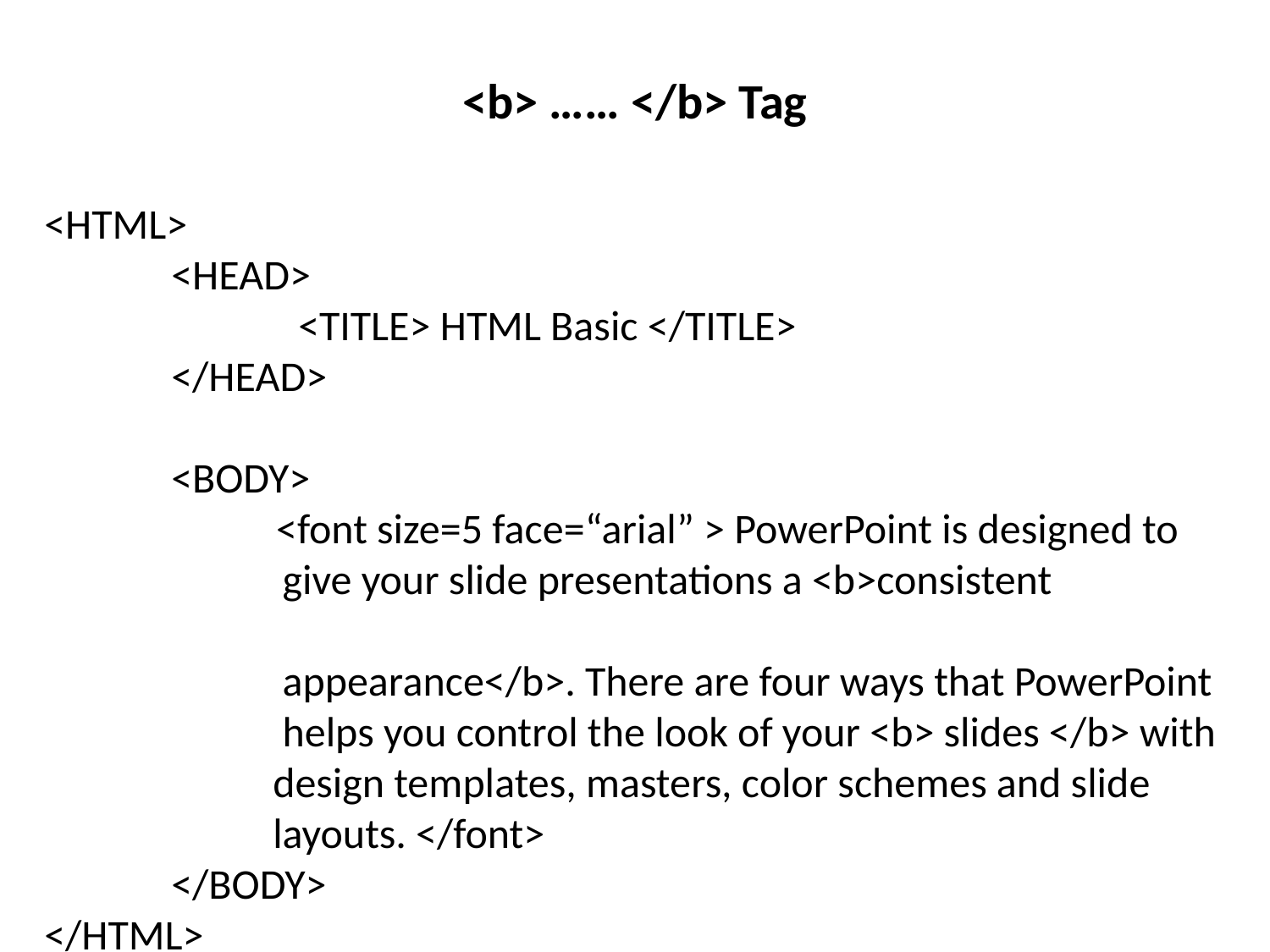

<b> …… </b> Tag
<HTML>
	<HEAD>
		<TITLE> HTML Basic </TITLE>
	</HEAD>

	<BODY>
	           <font size=5 face=“arial” > PowerPoint is designed to
                         give your slide presentations a <b>consistent
                         appearance</b>. There are four ways that PowerPoint
                         helps you control the look of your <b> slides </b> with
                        design templates, masters, color schemes and slide
                        layouts. </font>
	</BODY>
</HTML>